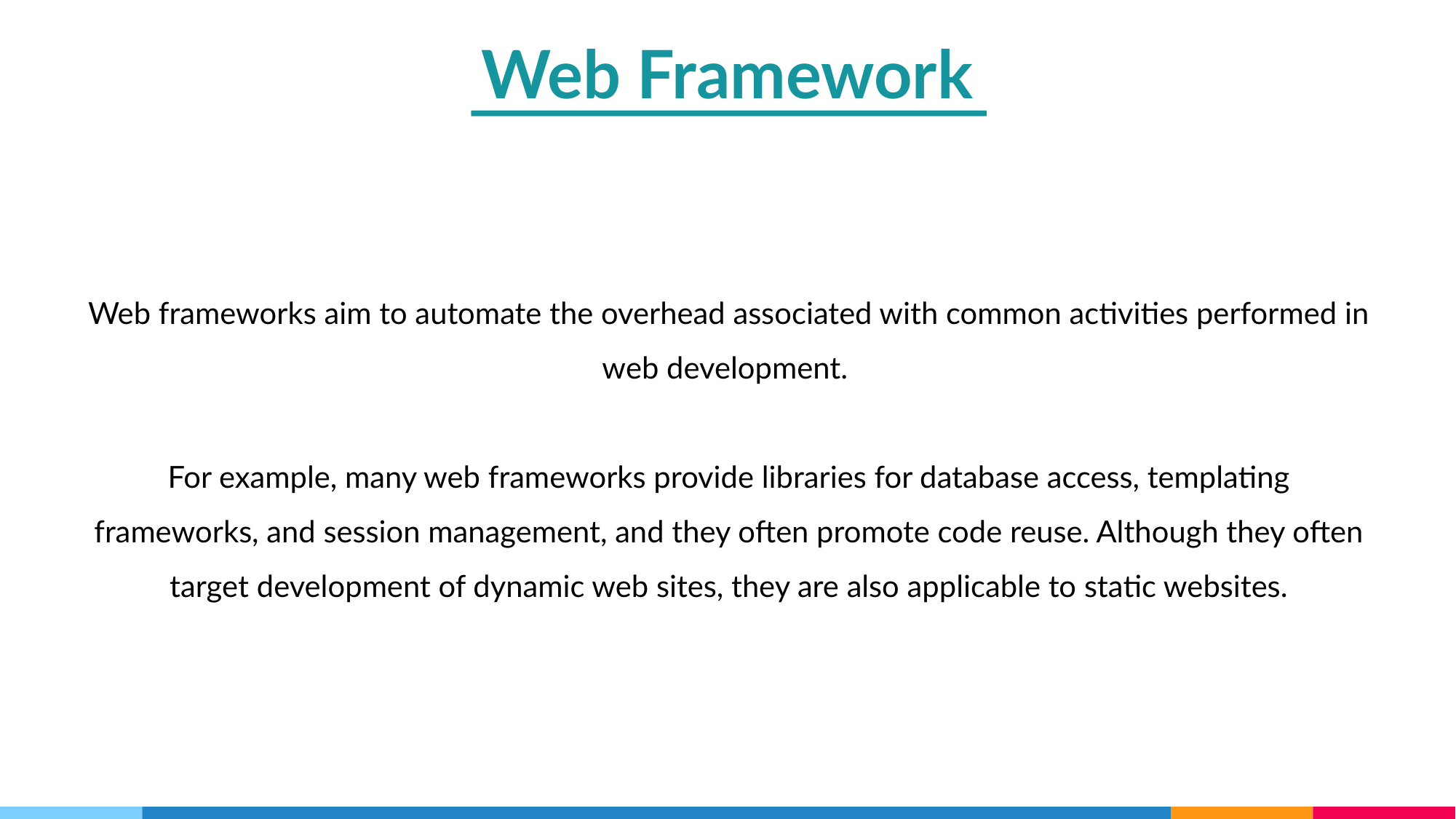

Web Framework

Web frameworks aim to automate the overhead associated with common activities performed in web development.

For example, many web frameworks provide libraries for database access, templating frameworks, and session management, and they often promote code reuse. Although they often target development of dynamic web sites, they are also applicable to static websites.